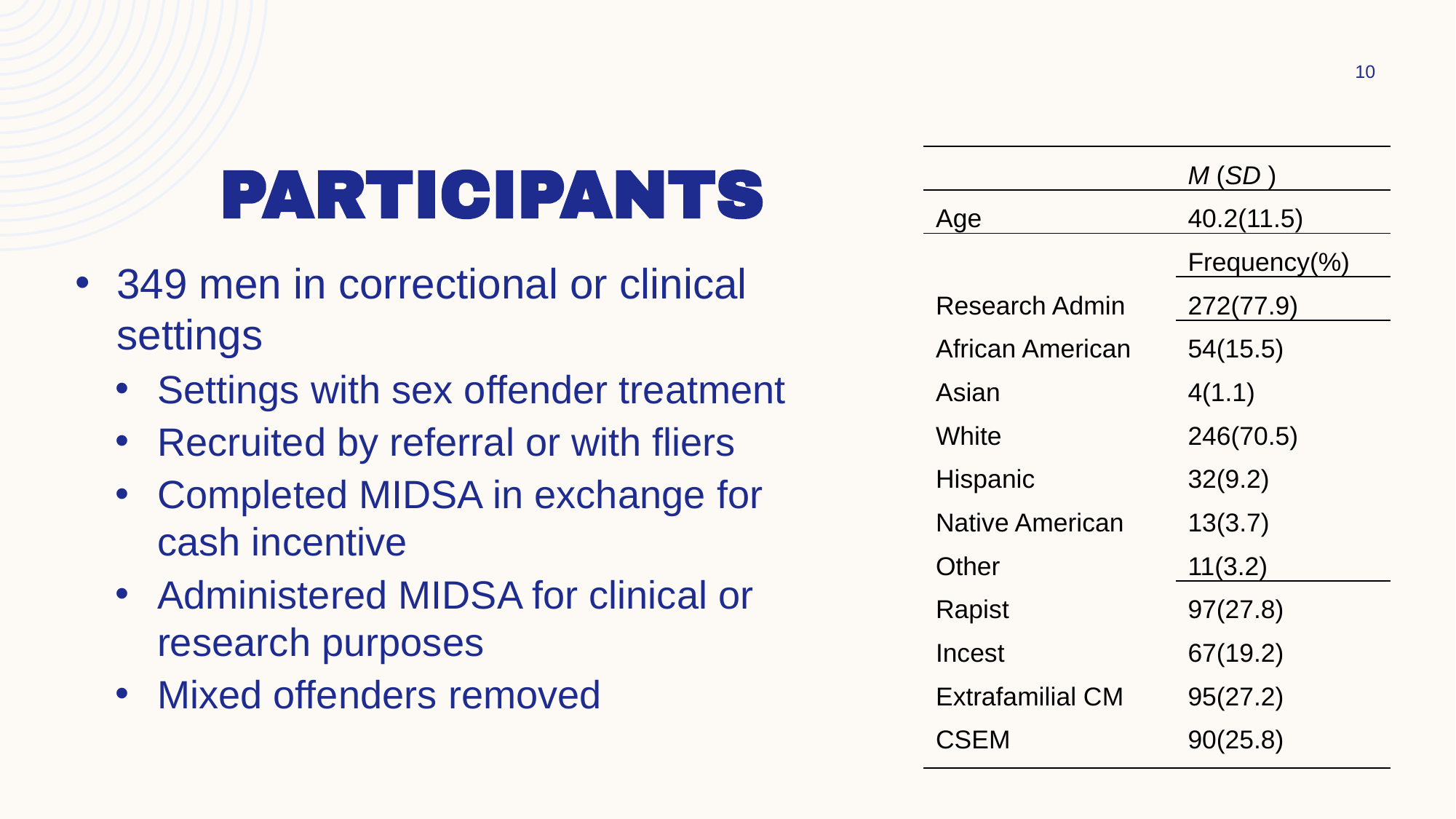

10
# Participants
|  | M (SD ) |
| --- | --- |
| Age | 40.2(11.5) |
|  | Frequency(%) |
| Research Admin | 272(77.9) |
| African American | 54(15.5) |
| Asian | 4(1.1) |
| White | 246(70.5) |
| Hispanic | 32(9.2) |
| Native American | 13(3.7) |
| Other | 11(3.2) |
| Rapist | 97(27.8) |
| Incest | 67(19.2) |
| Extrafamilial CM | 95(27.2) |
| CSEM | 90(25.8) |
349 men in correctional or clinical settings
Settings with sex offender treatment
Recruited by referral or with fliers
Completed MIDSA in exchange for cash incentive
Administered MIDSA for clinical or research purposes
Mixed offenders removed